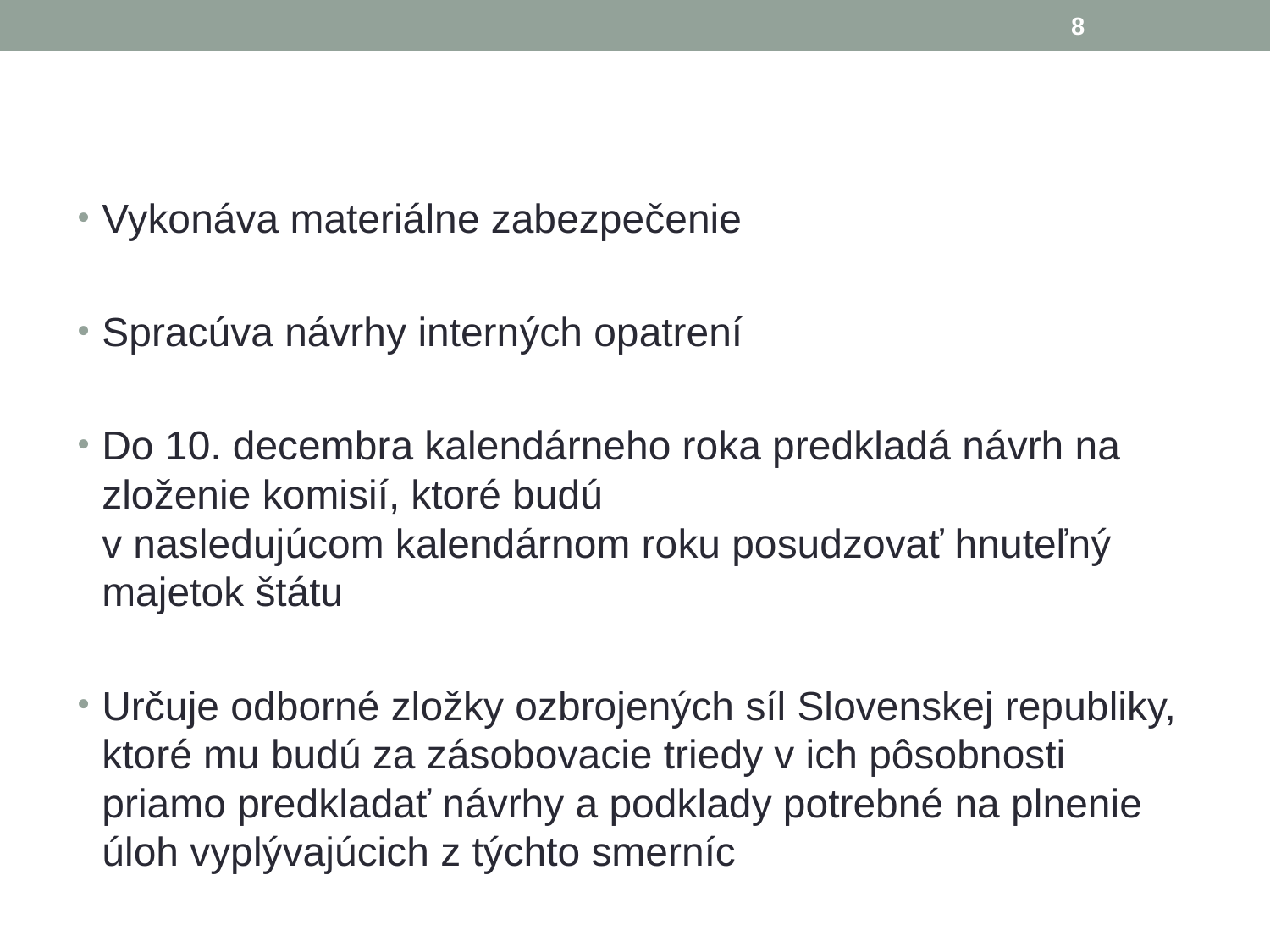

8
Vykonáva materiálne zabezpečenie

Spracúva návrhy interných opatrení

Do 10. decembra kalendárneho roka predkladá návrh na zloženie komisií, ktoré budú
v nasledujúcom kalendárnom roku posudzovať hnuteľný majetok štátu

Určuje odborné zložky ozbrojených síl Slovenskej republiky, ktoré mu budú za zásobovacie triedy v ich pôsobnosti priamo predkladať návrhy a podklady potrebné na plnenie úloh vyplývajúcich z týchto smerníc